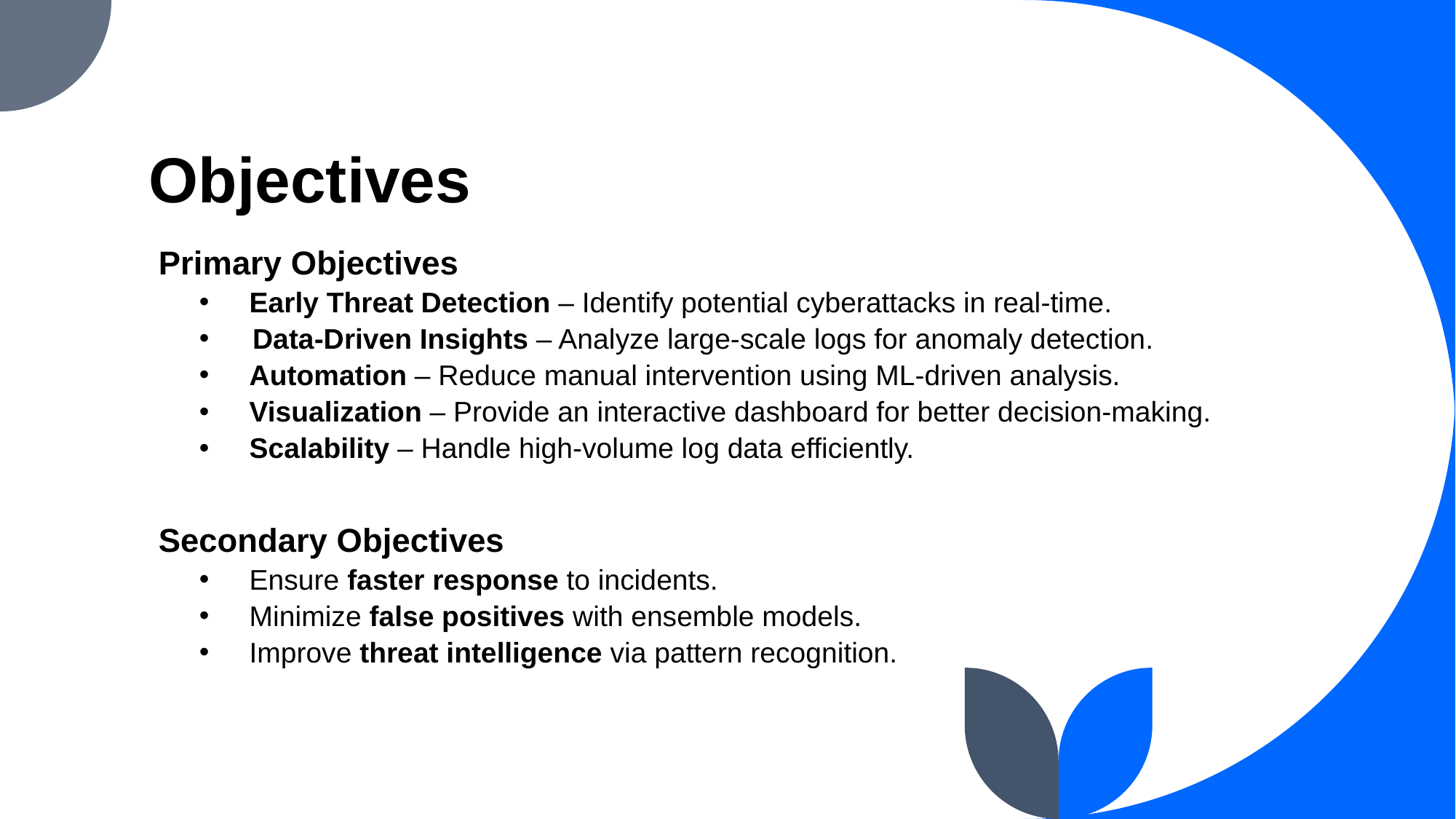

# Objectives
 Primary Objectives
Early Threat Detection – Identify potential cyberattacks in real-time.
  Data-Driven Insights – Analyze large-scale logs for anomaly detection.
Automation – Reduce manual intervention using ML-driven analysis.
Visualization – Provide an interactive dashboard for better decision-making.
Scalability – Handle high-volume log data efficiently.

 Secondary Objectives
Ensure faster response to incidents.
Minimize false positives with ensemble models.
Improve threat intelligence via pattern recognition.